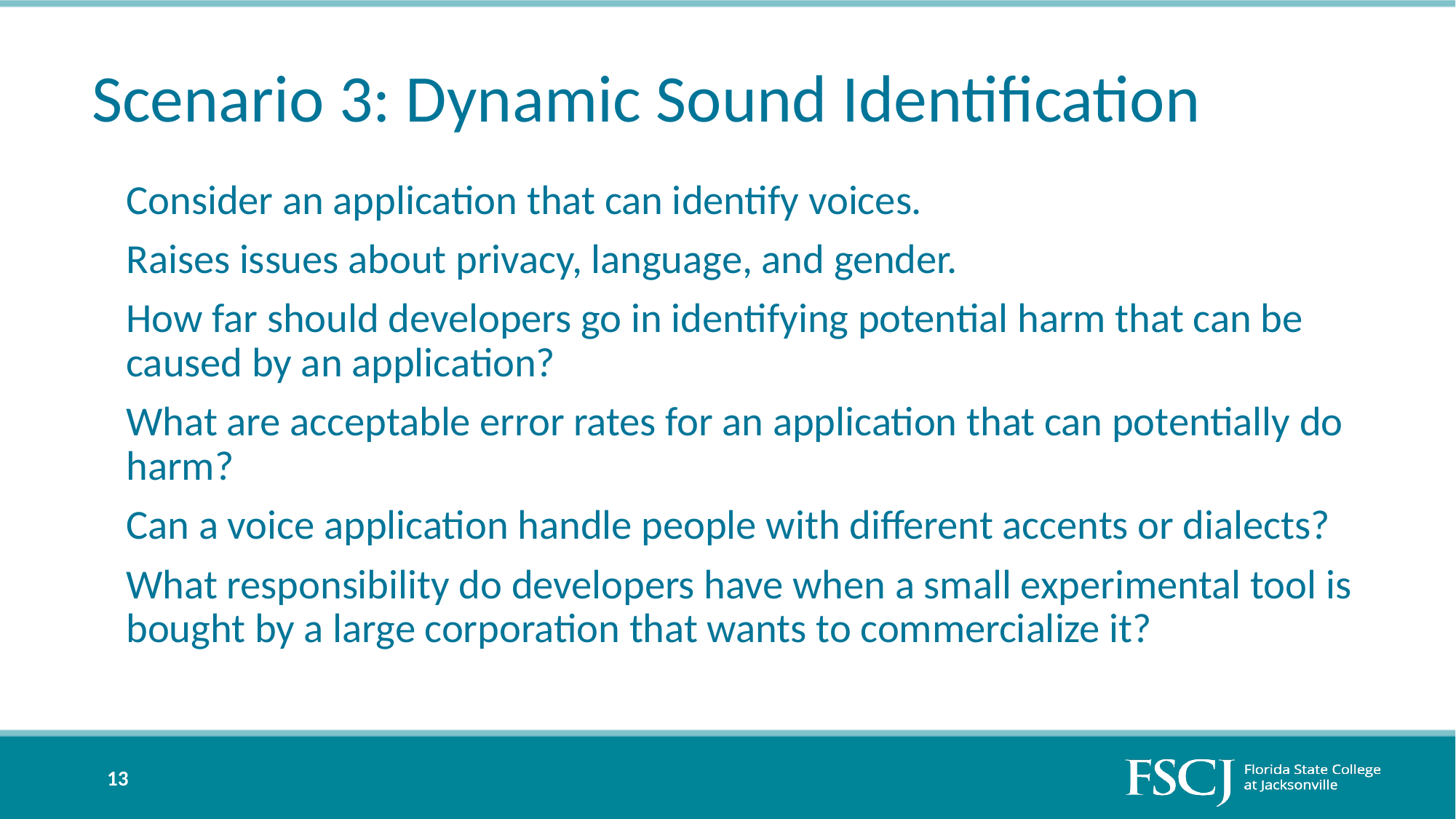

# Scenario 3: Dynamic Sound Identification
Consider an application that can identify voices.
Raises issues about privacy, language, and gender.
How far should developers go in identifying potential harm that can be caused by an application?
What are acceptable error rates for an application that can potentially do harm?
Can a voice application handle people with different accents or dialects?
What responsibility do developers have when a small experimental tool is bought by a large corporation that wants to commercialize it?